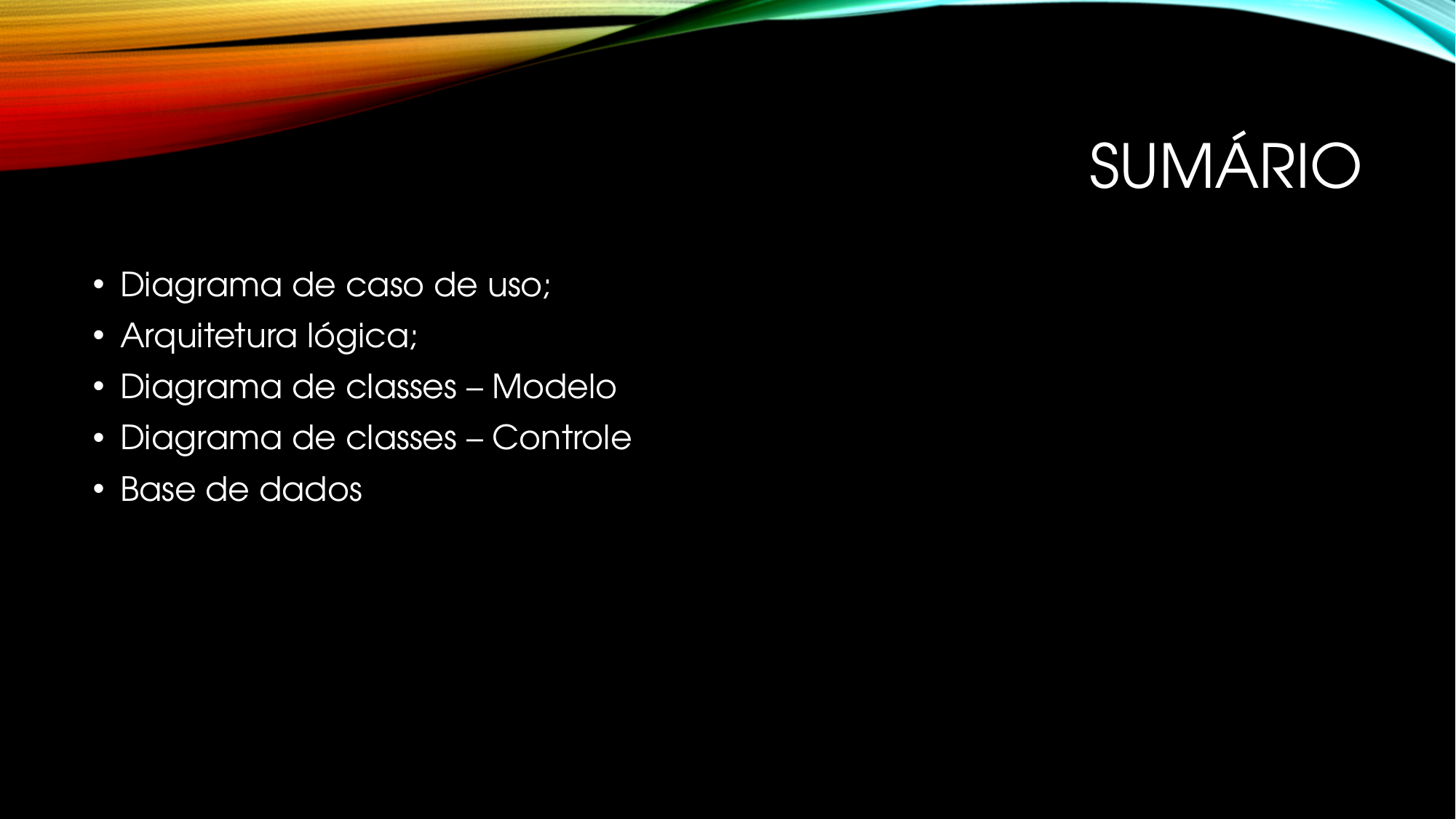

# SUMÁRIO
Diagrama de caso de uso;
Arquitetura lógica;
Diagrama de classes – Modelo
Diagrama de classes – Controle
Base de dados